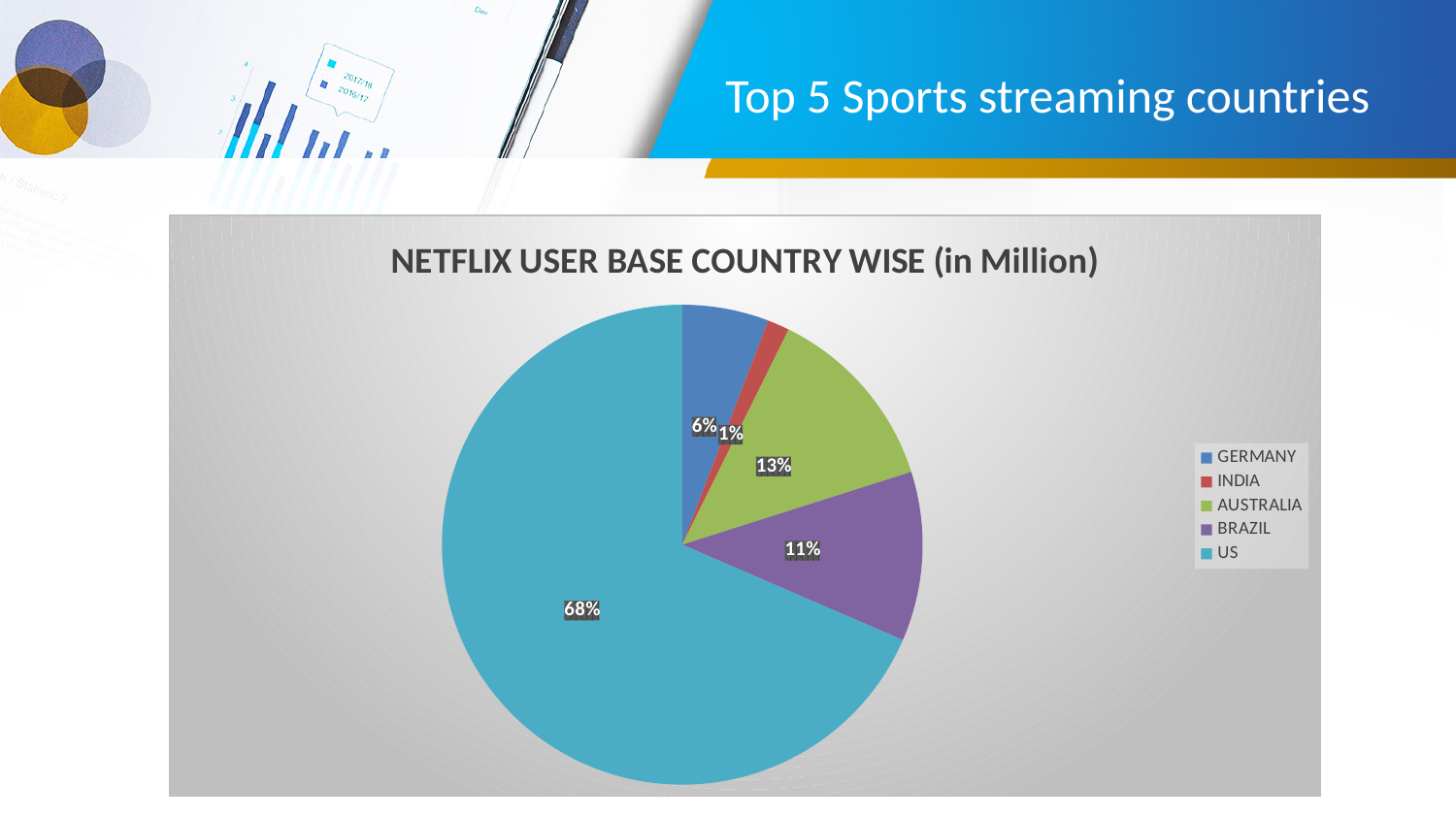

# Top 5 Sports streaming countries

### Chart:

| Category | NETFLIX USER BASE COUNTRY WISE (in Million) |
|---|---|
| GERMANY | 5.1 |
| INDIA | 1.3 |
| AUSTRALIA | 11.2 |
| BRAZIL | 10.0 |
| US | 60.0 |